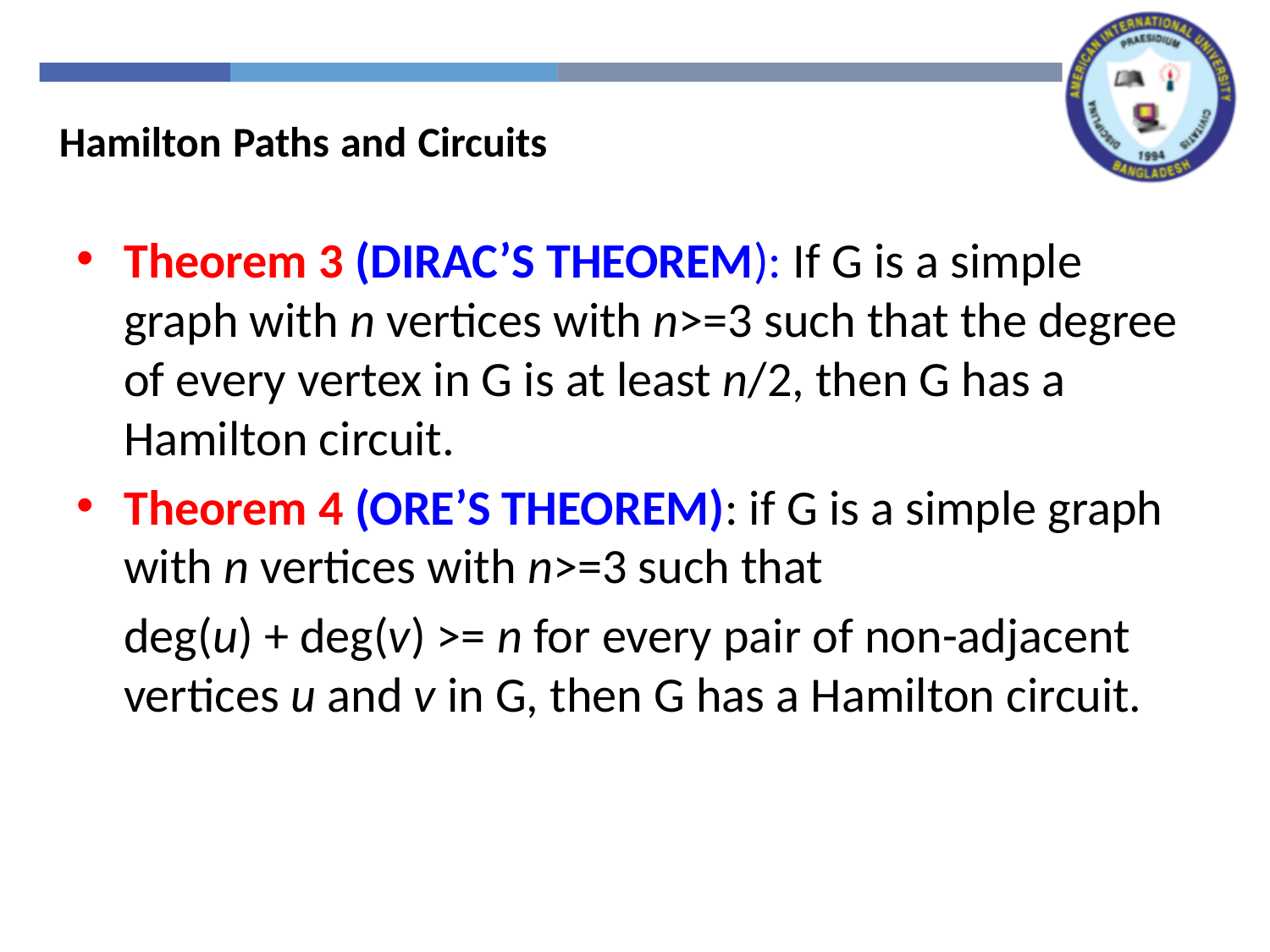

Hamilton Paths and Circuits
Theorem 3 (DIRAC’S THEOREM): If G is a simple graph with n vertices with n>=3 such that the degree of every vertex in G is at least n/2, then G has a Hamilton circuit.
Theorem 4 (ORE’S THEOREM): if G is a simple graph with n vertices with n>=3 such that
	deg(u) + deg(v) >= n for every pair of non-adjacent vertices u and v in G, then G has a Hamilton circuit.